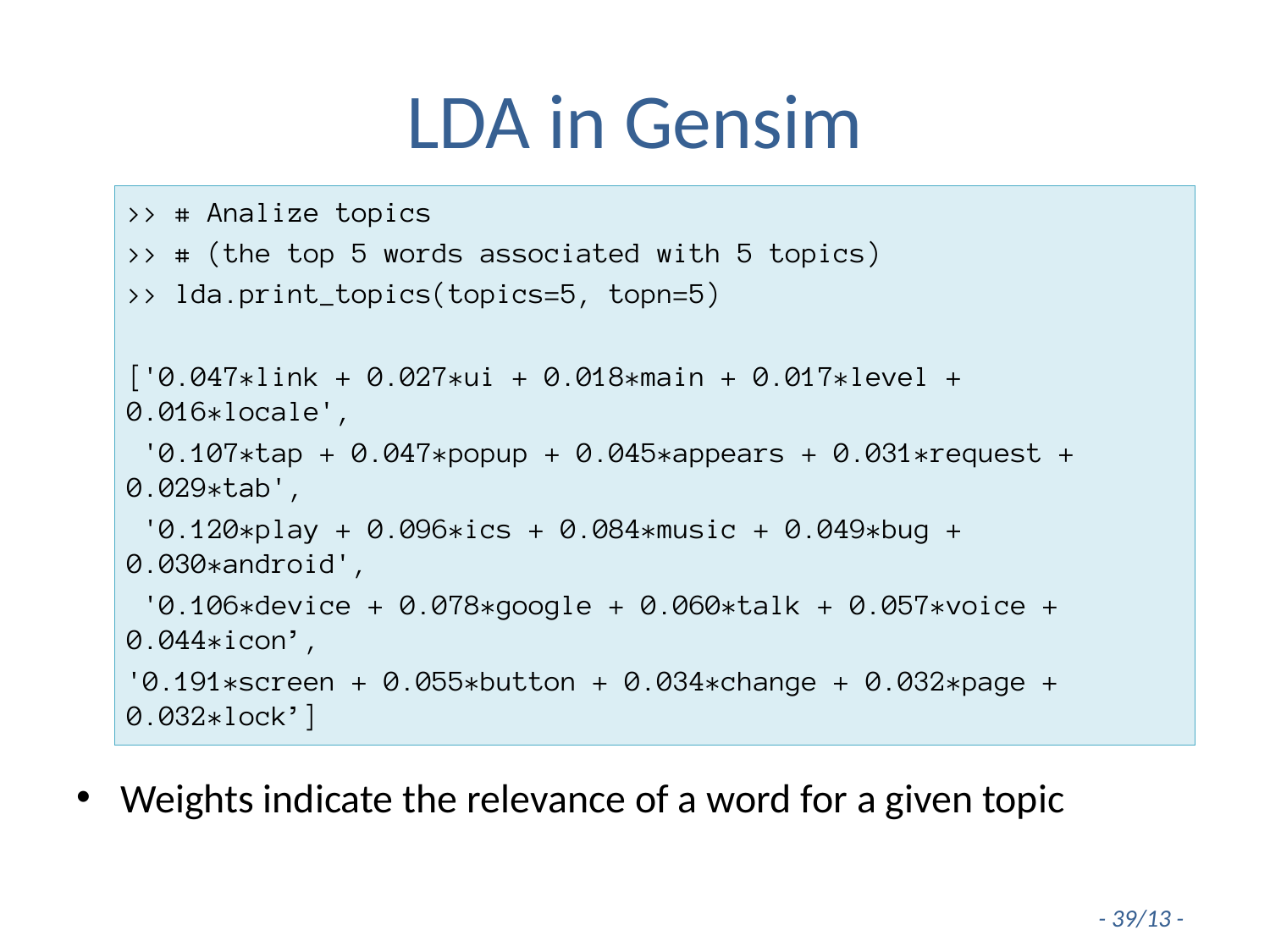

# LDA in Gensim
>> # Analize topics
>> # (the top 5 words associated with 5 topics)
>> lda.print_topics(topics=5, topn=5)

['0.047*link + 0.027*ui + 0.018*main + 0.017*level + 0.016*locale',
 '0.107*tap + 0.047*popup + 0.045*appears + 0.031*request + 0.029*tab',
 '0.120*play + 0.096*ics + 0.084*music + 0.049*bug + 0.030*android',
 '0.106*device + 0.078*google + 0.060*talk + 0.057*voice + 0.044*icon’,
'0.191*screen + 0.055*button + 0.034*change + 0.032*page + 0.032*lock’]
Weights indicate the relevance of a word for a given topic